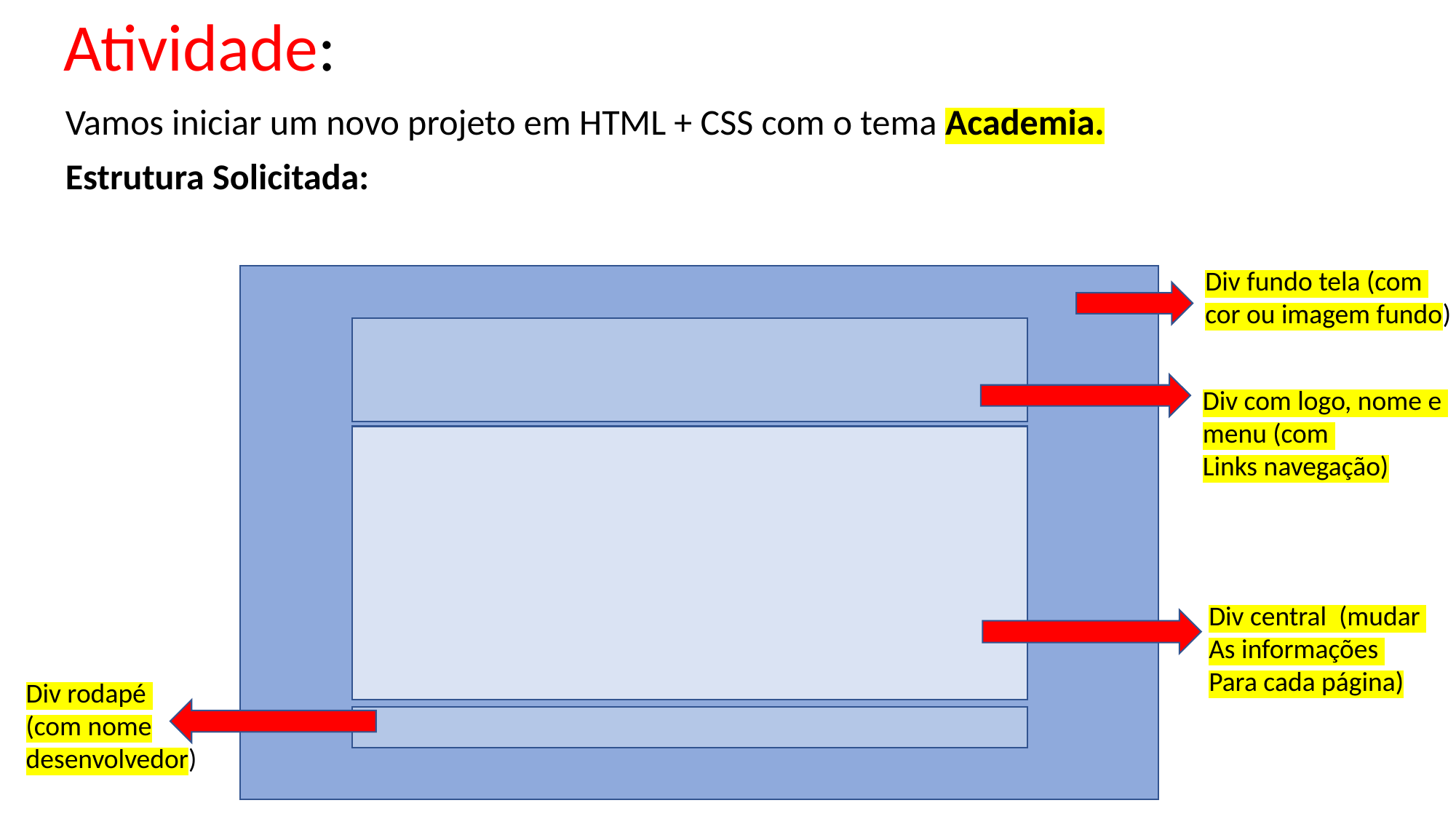

# Atividade:
Vamos iniciar um novo projeto em HTML + CSS com o tema Academia.
Estrutura Solicitada:
Div fundo tela (com
cor ou imagem fundo)

Div com logo, nome e
menu (com
Links navegação)

Div central  (mudar
As informações
Para cada página)

Div rodapé  (com nome
desenvolvedor)